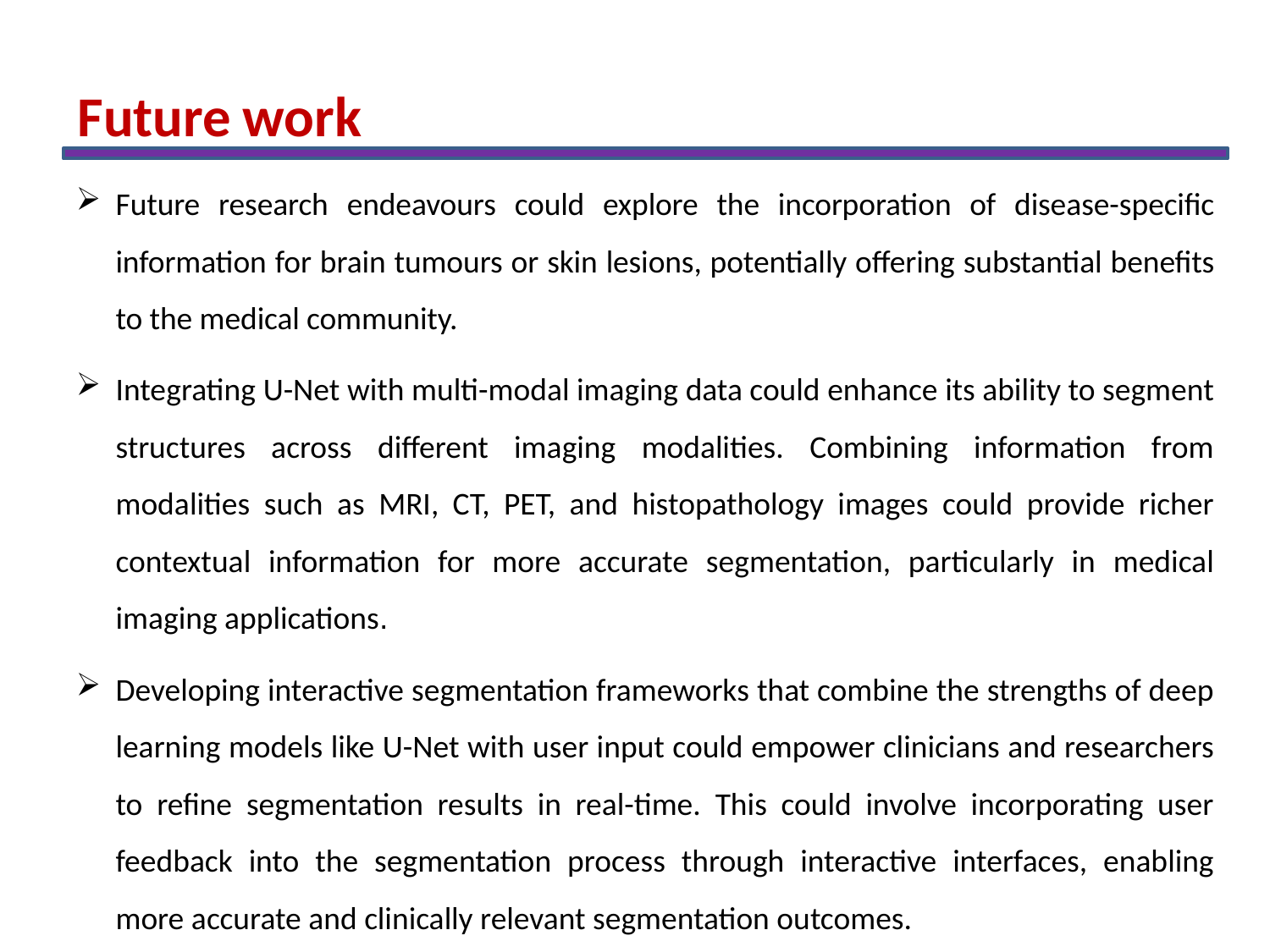

Future work

Future research endeavours could explore the incorporation of disease-specific information for brain tumours or skin lesions, potentially offering substantial benefits to the medical community.
Integrating U-Net with multi-modal imaging data could enhance its ability to segment structures across different imaging modalities. Combining information from modalities such as MRI, CT, PET, and histopathology images could provide richer contextual information for more accurate segmentation, particularly in medical imaging applications.
Developing interactive segmentation frameworks that combine the strengths of deep learning models like U-Net with user input could empower clinicians and researchers to refine segmentation results in real-time. This could involve incorporating user feedback into the segmentation process through interactive interfaces, enabling more accurate and clinically relevant segmentation outcomes.